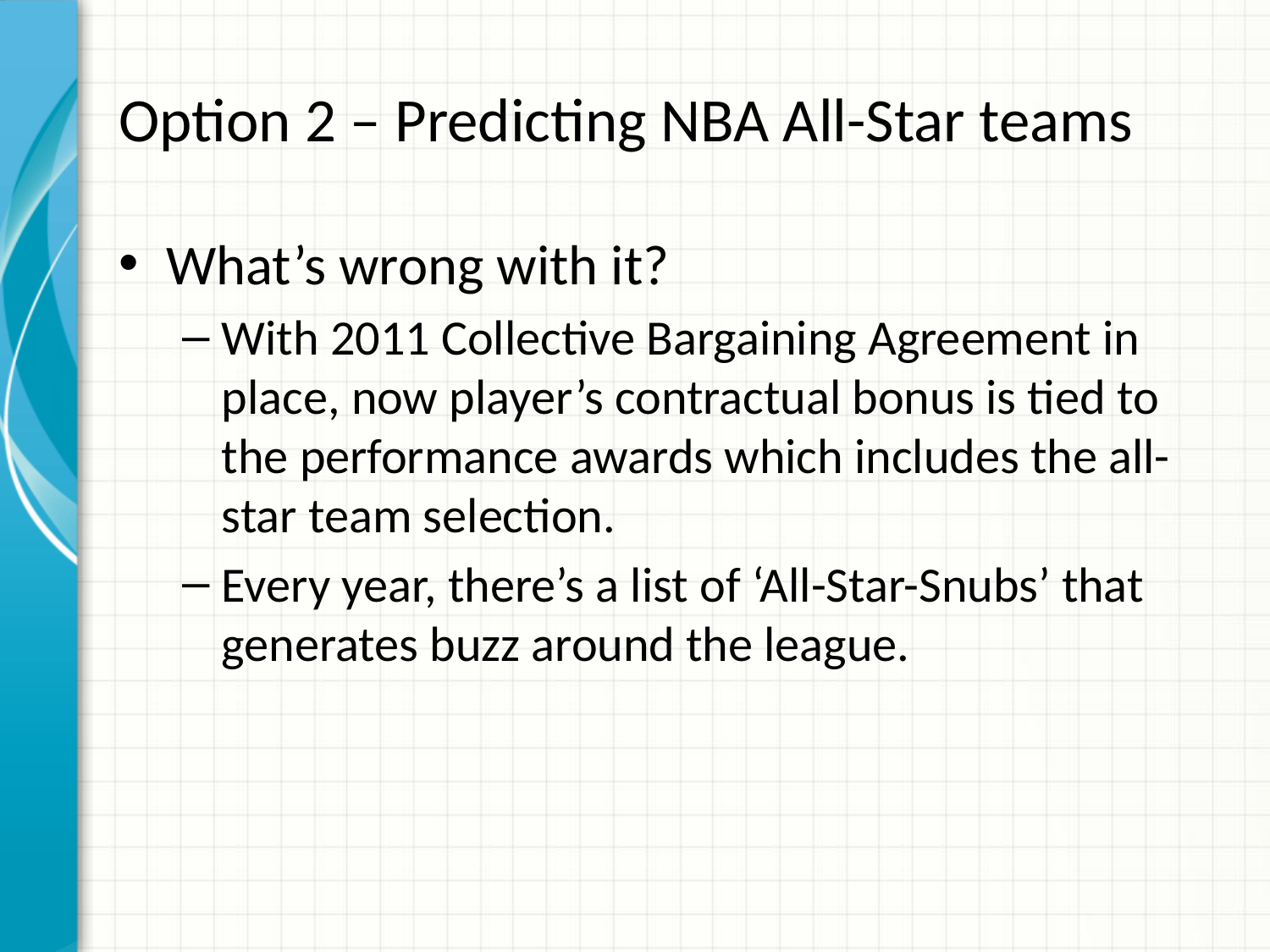

# Option 2 – Predicting NBA All-Star teams
What’s wrong with it?
With 2011 Collective Bargaining Agreement in place, now player’s contractual bonus is tied to the performance awards which includes the all-star team selection.
Every year, there’s a list of ‘All-Star-Snubs’ that generates buzz around the league.